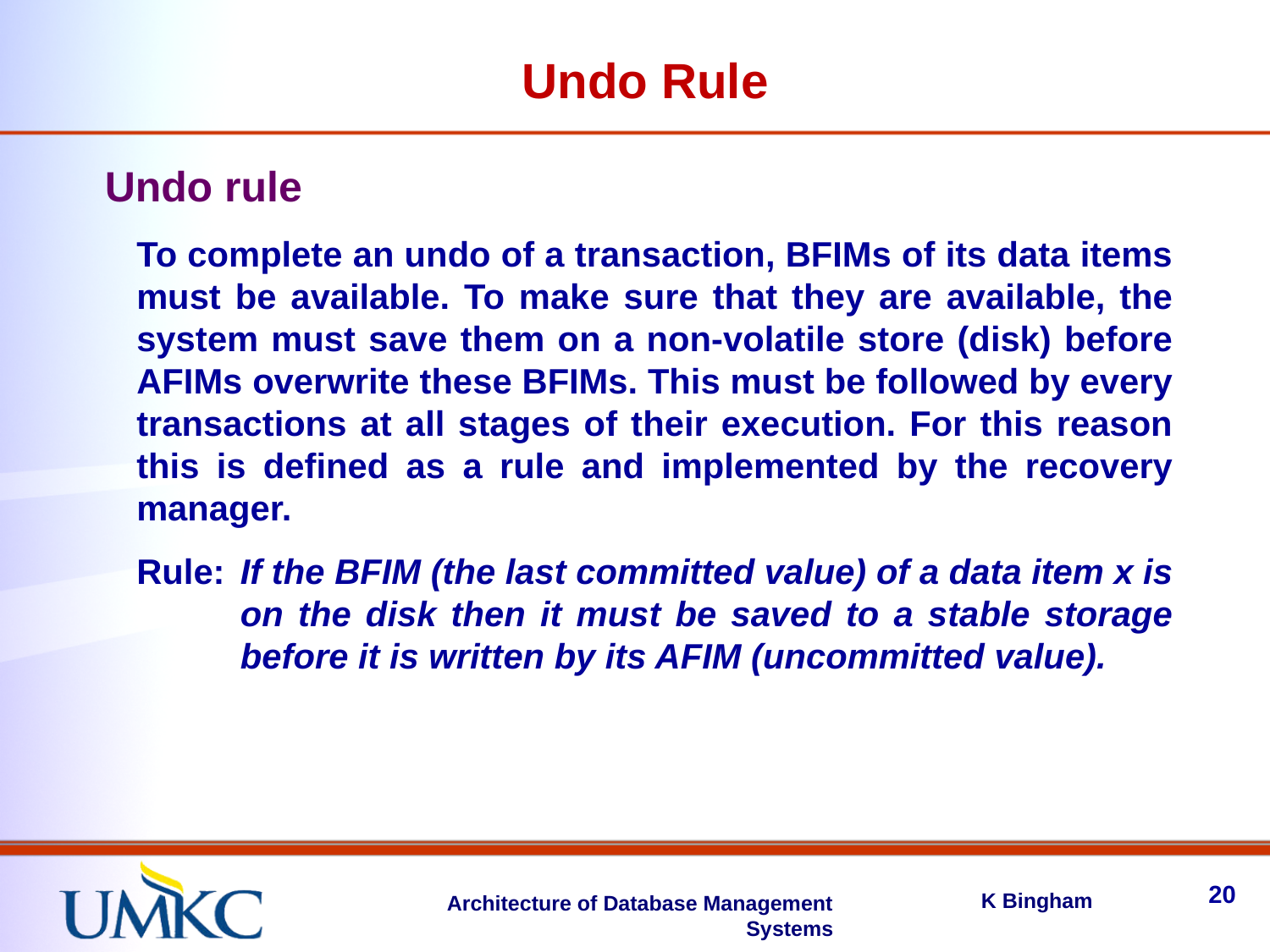

Undo Rule
Undo rule
To complete an undo of a transaction, BFIMs of its data items must be available. To make sure that they are available, the system must save them on a non-volatile store (disk) before AFIMs overwrite these BFIMs. This must be followed by every transactions at all stages of their execution. For this reason this is defined as a rule and implemented by the recovery manager.
Rule:	If the BFIM (the last committed value) of a data item x is on the disk then it must be saved to a stable storage before it is written by its AFIM (uncommitted value).
20